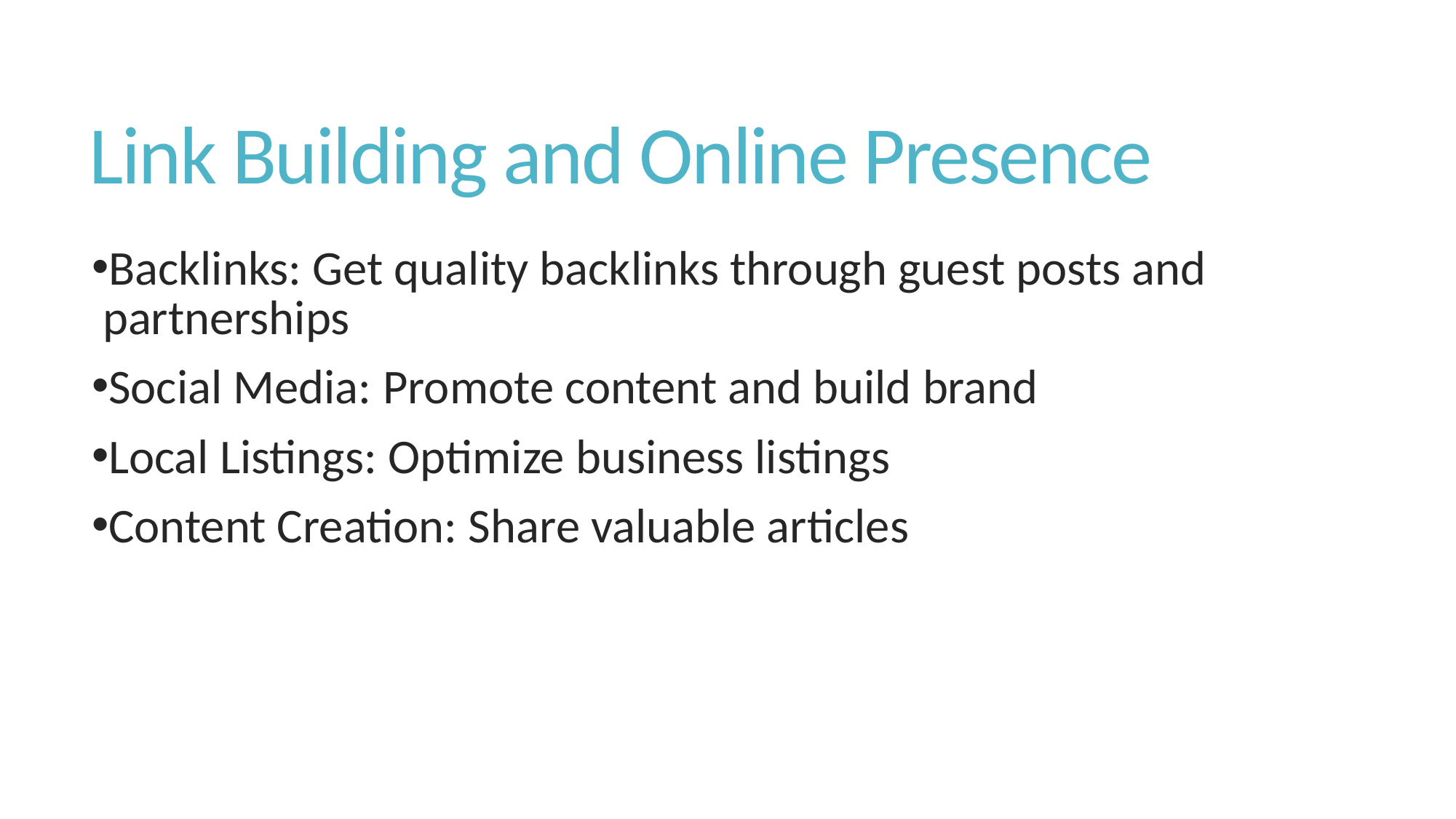

# Link Building and Online Presence
Backlinks: Get quality backlinks through guest posts and partnerships
Social Media: Promote content and build brand
Local Listings: Optimize business listings
Content Creation: Share valuable articles